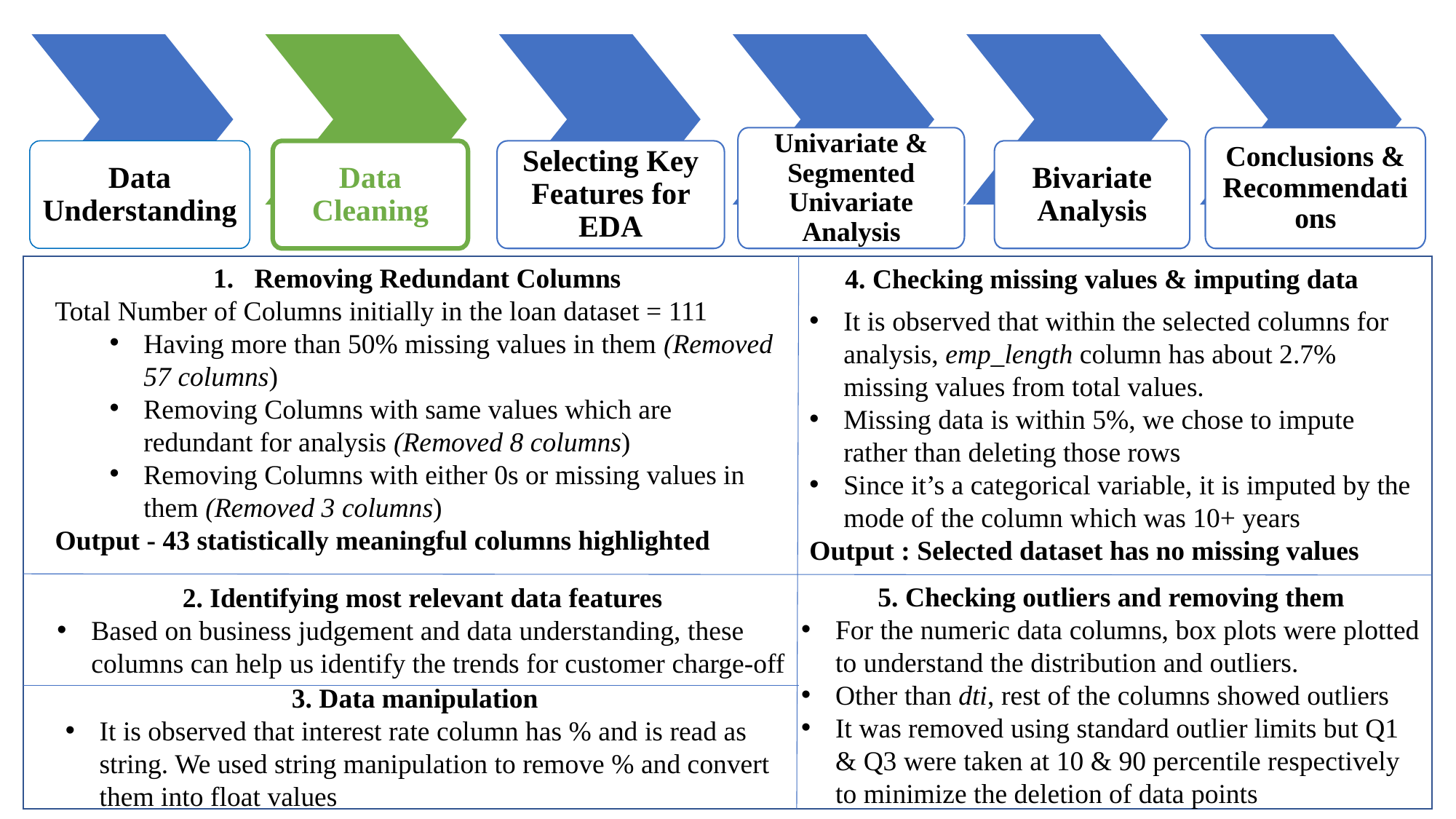

Univariate & Segmented Univariate Analysis
Conclusions & Recommendations
Selecting Key Features for EDA
Bivariate Analysis
Data Cleaning
Data Understanding
Removing Redundant Columns
Total Number of Columns initially in the loan dataset = 111
Having more than 50% missing values in them (Removed 57 columns)
Removing Columns with same values which are redundant for analysis (Removed 8 columns)
Removing Columns with either 0s or missing values in them (Removed 3 columns)
Output - 43 statistically meaningful columns highlighted
4. Checking missing values & imputing data

It is observed that within the selected columns for analysis, emp_length column has about 2.7% missing values from total values.
Missing data is within 5%, we chose to impute rather than deleting those rows
Since it’s a categorical variable, it is imputed by the mode of the column which was 10+ years
Output : Selected dataset has no missing values
5. Checking outliers and removing them
For the numeric data columns, box plots were plotted to understand the distribution and outliers.
Other than dti, rest of the columns showed outliers
It was removed using standard outlier limits but Q1 & Q3 were taken at 10 & 90 percentile respectively to minimize the deletion of data points

2. Identifying most relevant data features
Based on business judgement and data understanding, these columns can help us identify the trends for customer charge-off
3. Data manipulation
It is observed that interest rate column has % and is read as string. We used string manipulation to remove % and convert them into float values